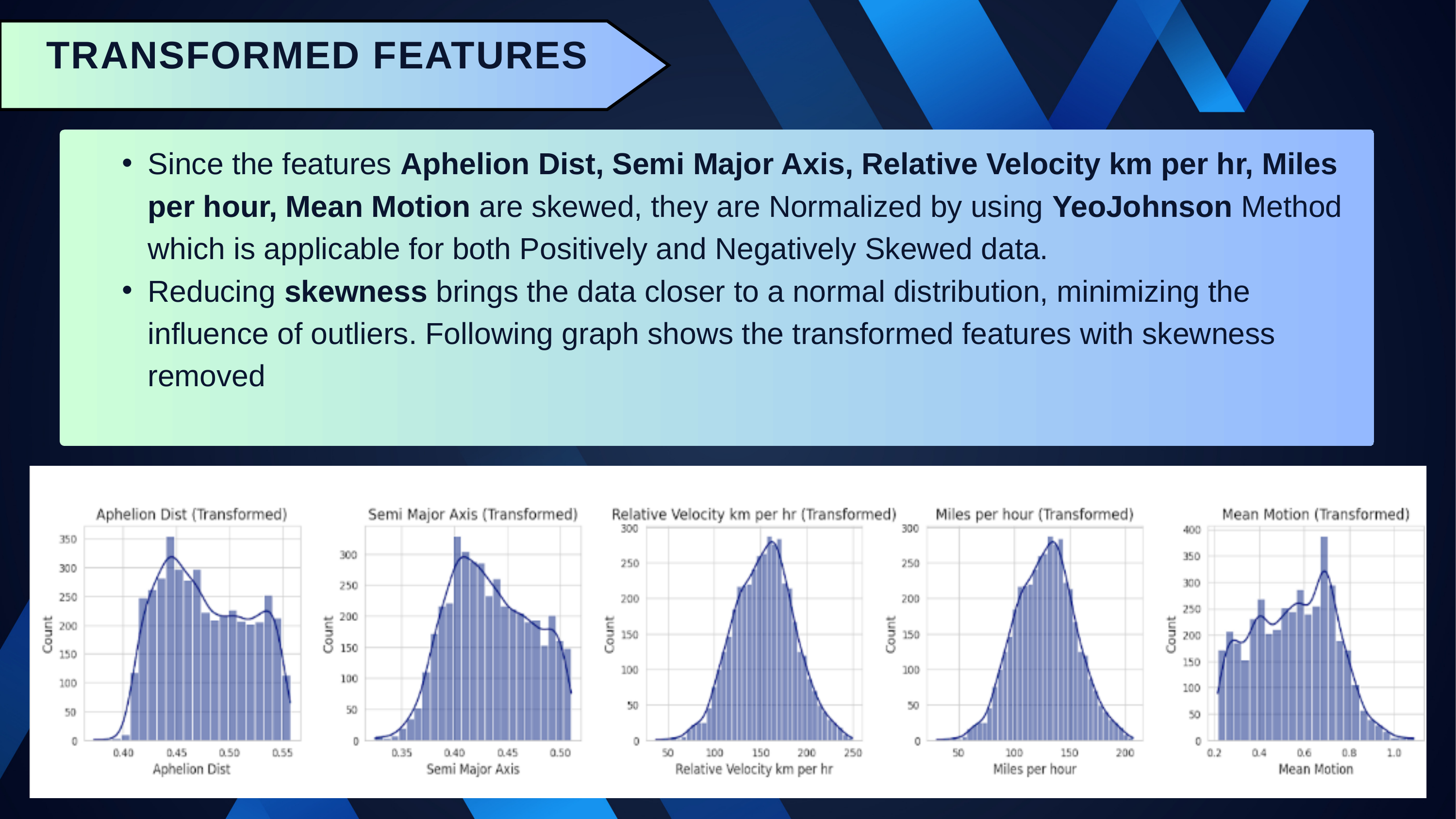

TRANSFORMED FEATURES

Since the features Aphelion Dist, Semi Major Axis, Relative Velocity km per hr, Miles per hour, Mean Motion are skewed, they are Normalized by using YeoJohnson Method which is applicable for both Positively and Negatively Skewed data.
Reducing skewness brings the data closer to a normal distribution, minimizing the influence of outliers. Following graph shows the transformed features with skewness removed